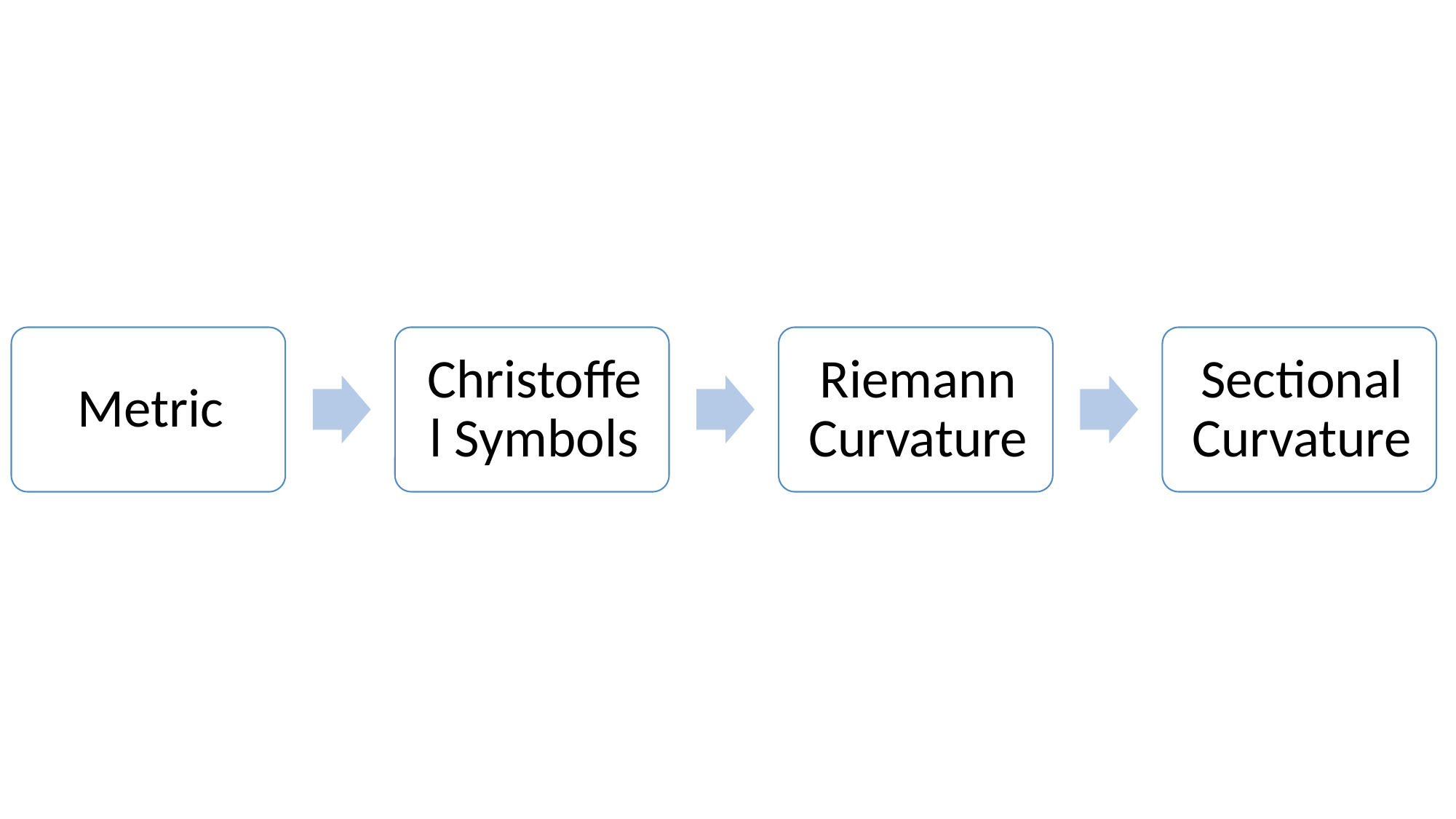

Metric

Christoffel Symbols

Riemann Curvature

Sectional Curvature